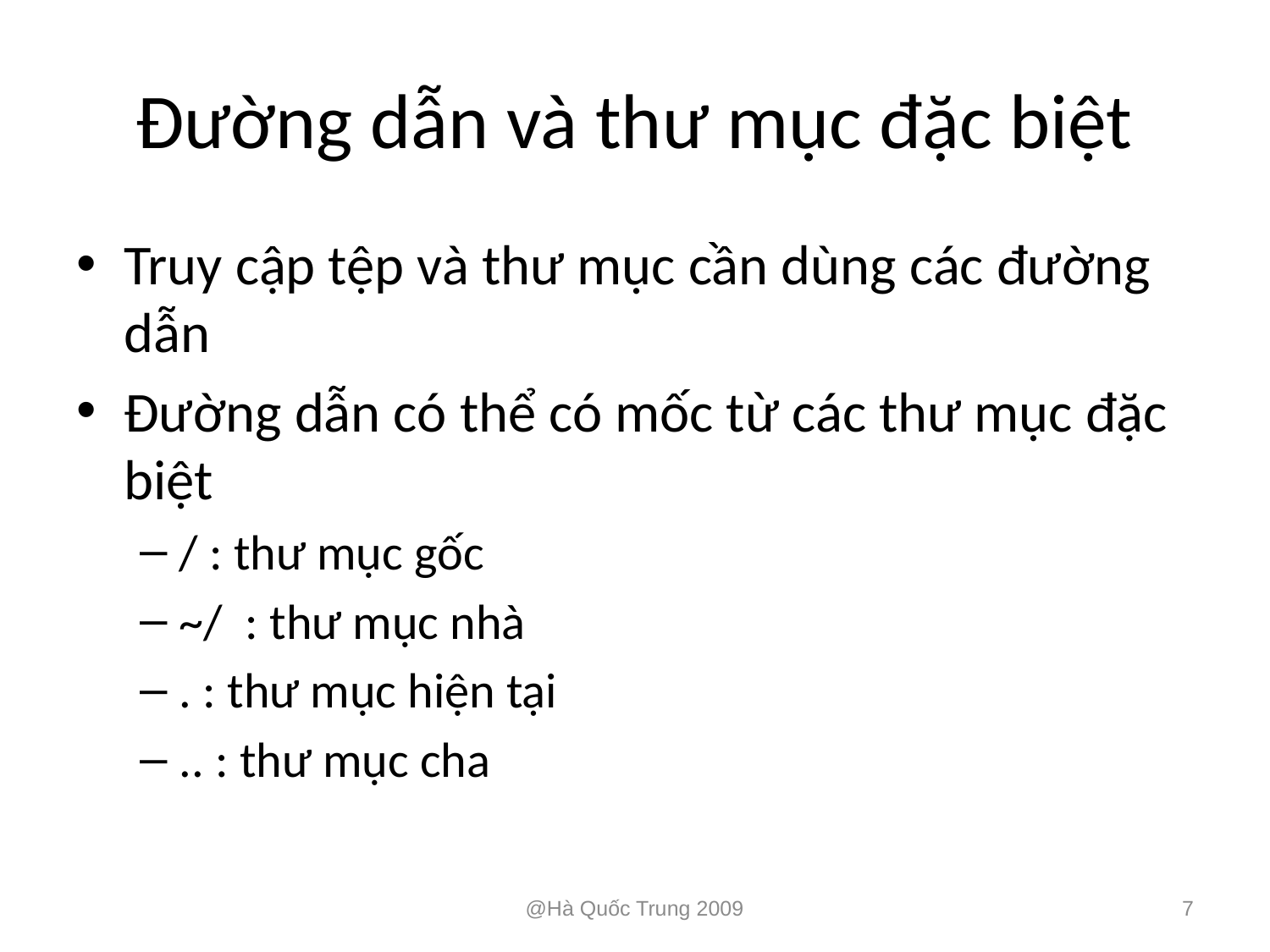

# Đường dẫn và thư mục đặc biệt
Truy cập tệp và thư mục cần dùng các đường dẫn
Đường dẫn có thể có mốc từ các thư mục đặc biệt
/ : thư mục gốc
~/  : thư mục nhà
. : thư mục hiện tại
.. : thư mục cha

@Hà Quốc Trung 2009
7